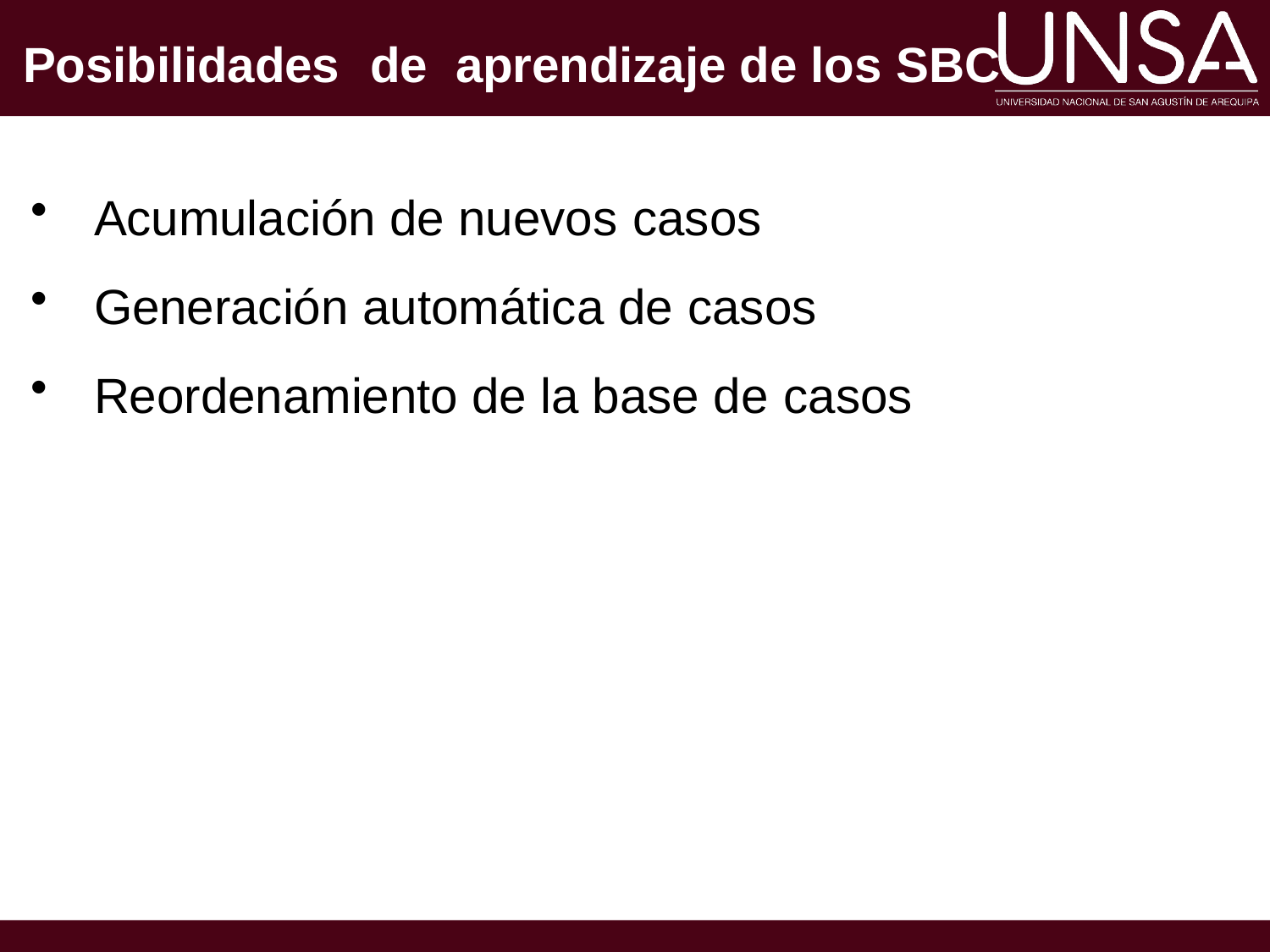

Posibilidades	de	aprendizaje de los SBC

Acumulación de nuevos casos
Generación automática de casos
Reordenamiento de la base de casos